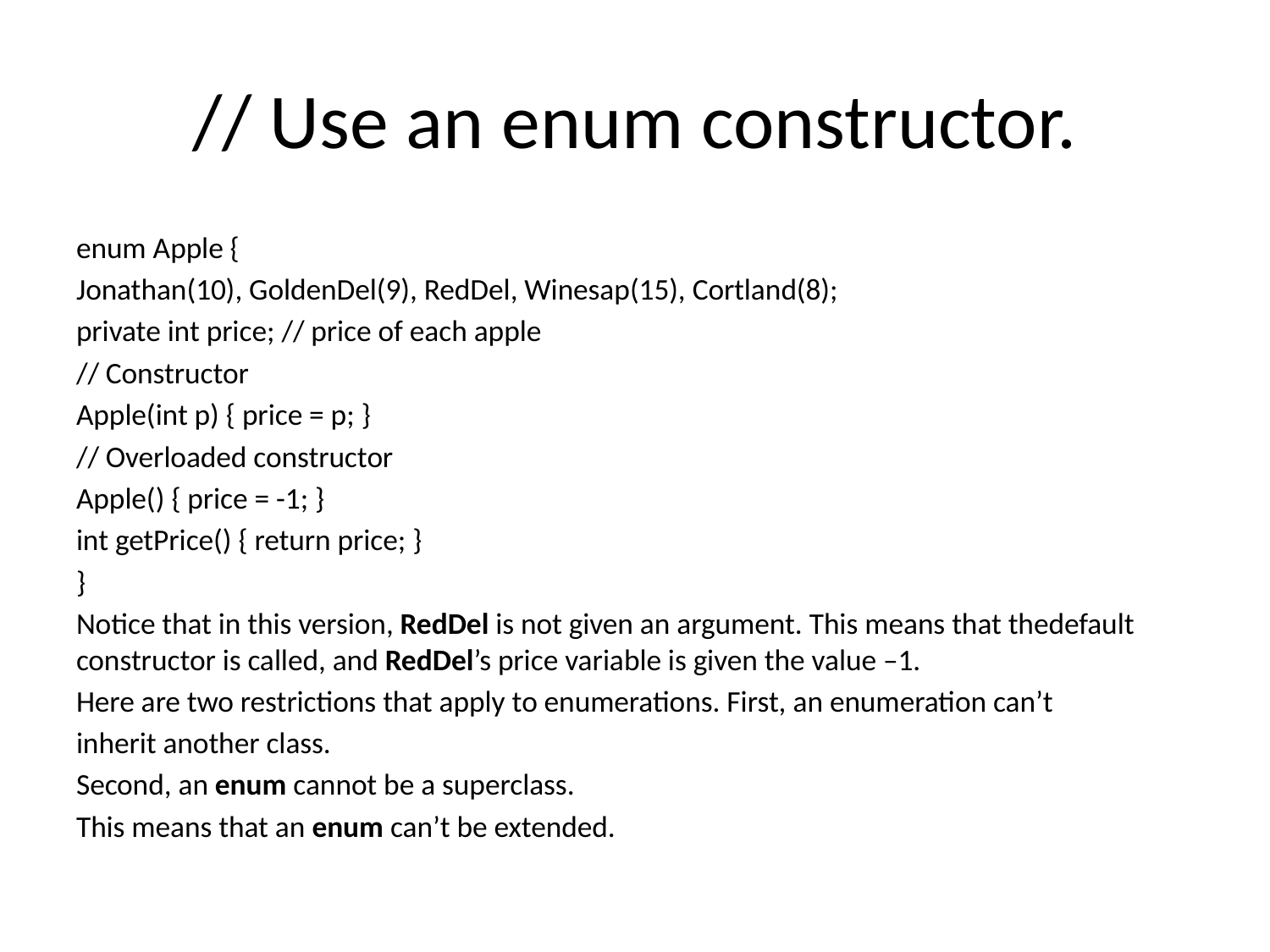

# // Use an enum constructor.
enum Apple {
Jonathan(10), GoldenDel(9), RedDel, Winesap(15), Cortland(8);
private int price; // price of each apple
// Constructor
Apple(int p) { price = p; }
// Overloaded constructor
Apple() { price = -1; }
int getPrice() { return price; }
}
Notice that in this version, RedDel is not given an argument. This means that thedefault constructor is called, and RedDel’s price variable is given the value –1.
Here are two restrictions that apply to enumerations. First, an enumeration can’t
inherit another class.
Second, an enum cannot be a superclass.
This means that an enum can’t be extended.